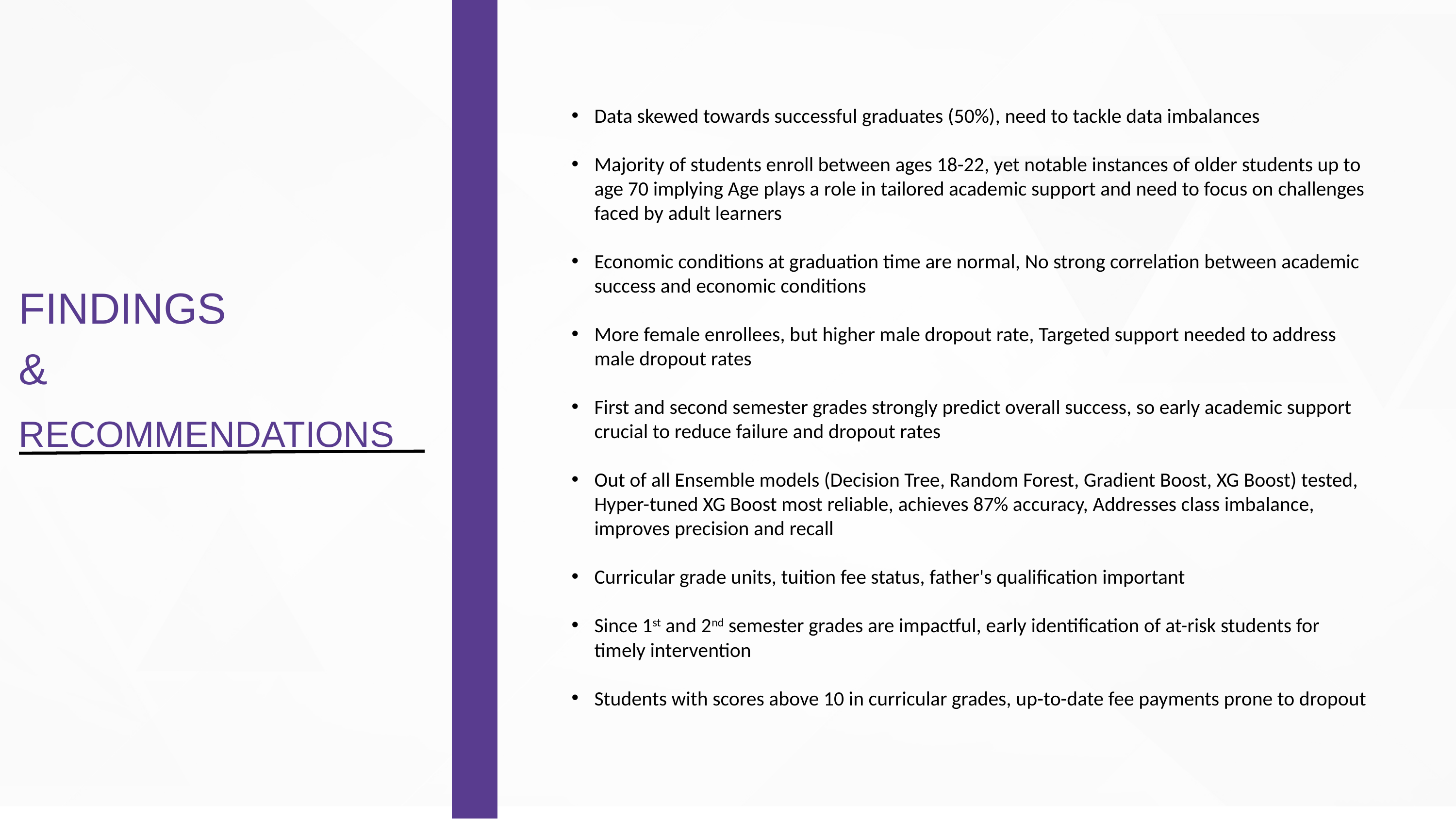

Data skewed towards successful graduates (50%), need to tackle data imbalances

Majority of students enroll between ages 18-22, yet notable instances of older students up to age 70 implying Age plays a role in tailored academic support and need to focus on challenges faced by adult learners

Economic conditions at graduation time are normal, No strong correlation between academic success and economic conditions

More female enrollees, but higher male dropout rate, Targeted support needed to address male dropout rates

First and second semester grades strongly predict overall success, so early academic support crucial to reduce failure and dropout rates

Out of all Ensemble models (Decision Tree, Random Forest, Gradient Boost, XG Boost) tested, Hyper-tuned XG Boost most reliable, achieves 87% accuracy, Addresses class imbalance, improves precision and recall

Curricular grade units, tuition fee status, father's qualification important

Since 1st and 2nd semester grades are impactful, early identification of at-risk students for timely intervention

Students with scores above 10 in curricular grades, up-to-date fee payments prone to dropout
FINDINGS
&
RECOMMENDATIONS